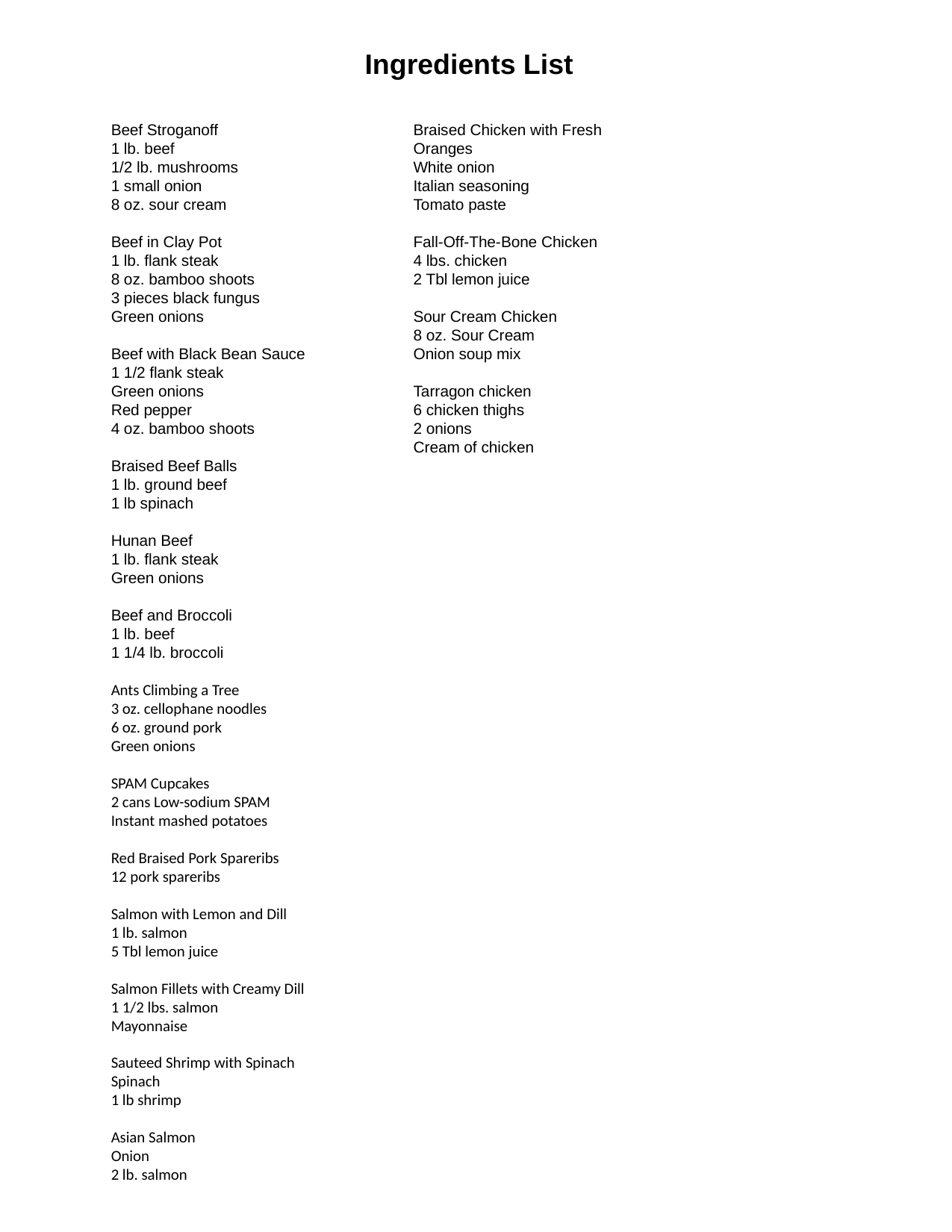

Ingredients List
Beef Stroganoff
1 lb. beef
1/2 lb. mushrooms
1 small onion
8 oz. sour cream

Beef in Clay Pot
1 lb. flank steak
8 oz. bamboo shoots
3 pieces black fungus
Green onions

Beef with Black Bean Sauce
1 1/2 flank steak
Green onions
Red pepper
4 oz. bamboo shoots

Braised Beef Balls
1 lb. ground beef
1 lb spinach

Hunan Beef
1 lb. flank steak
Green onions

Beef and Broccoli
1 lb. beef
1 1/4 lb. broccoli

Ants Climbing a Tree
3 oz. cellophane noodles
6 oz. ground pork
Green onions

SPAM Cupcakes
2 cans Low-sodium SPAM
Instant mashed potatoes

Red Braised Pork Spareribs
12 pork spareribs

Salmon with Lemon and Dill
1 lb. salmon
5 Tbl lemon juice

Salmon Fillets with Creamy Dill
1 1/2 lbs. salmon
Mayonnaise

Sauteed Shrimp with Spinach
Spinach
1 lb shrimp

Asian Salmon
Onion
2 lb. salmon

Braised Chicken with Fresh Oranges
White onion
Italian seasoning
Tomato paste

Fall-Off-The-Bone Chicken
4 lbs. chicken
2 Tbl lemon juice

Sour Cream Chicken
8 oz. Sour Cream
Onion soup mix

Tarragon chicken
6 chicken thighs
2 onions
Cream of chicken